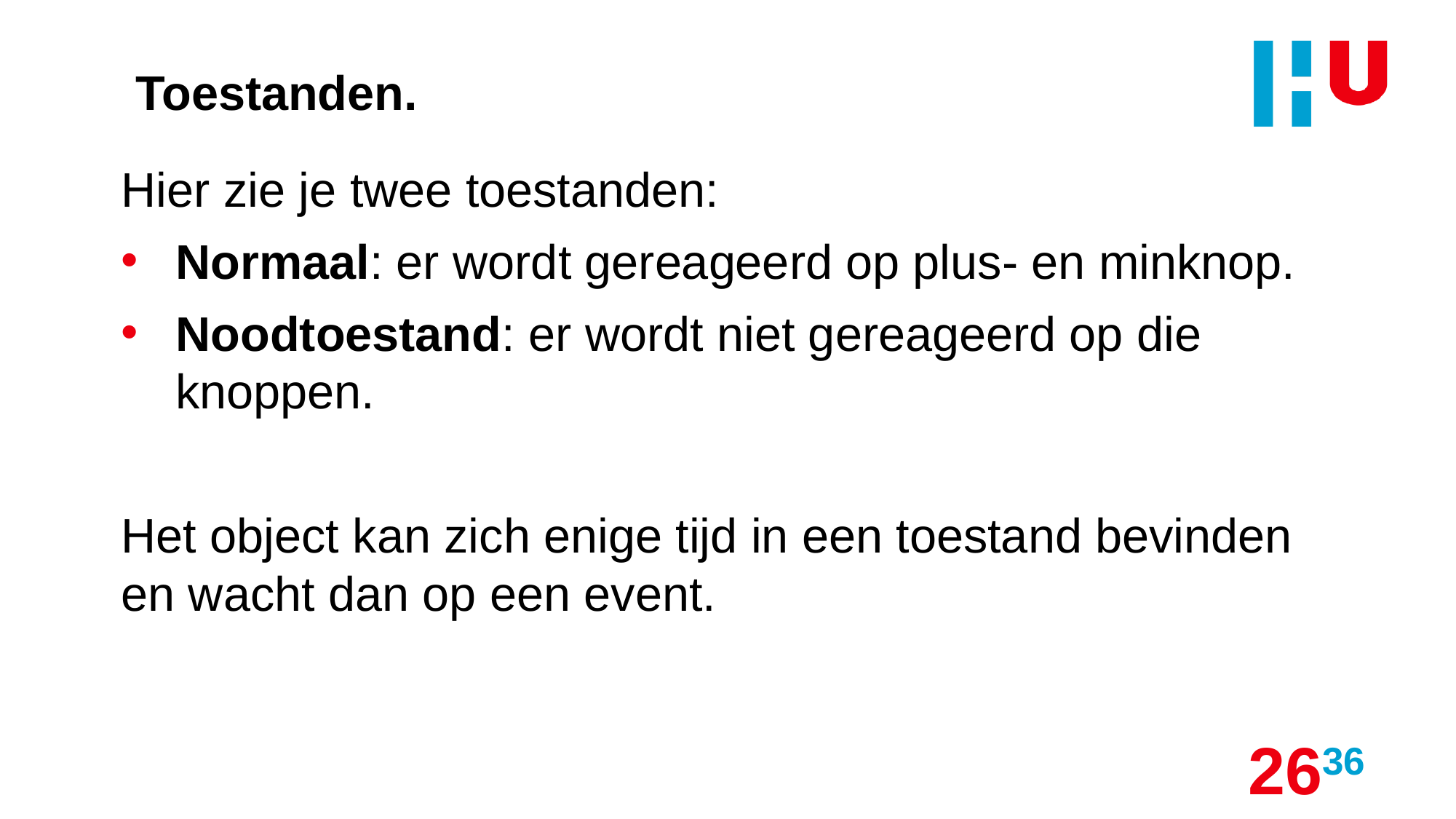

# Toestanden.
Hier zie je twee toestanden:
Normaal: er wordt gereageerd op plus- en minknop.
Noodtoestand: er wordt niet gereageerd op die knoppen.

Het object kan zich enige tijd in een toestand bevinden en wacht dan op een event.